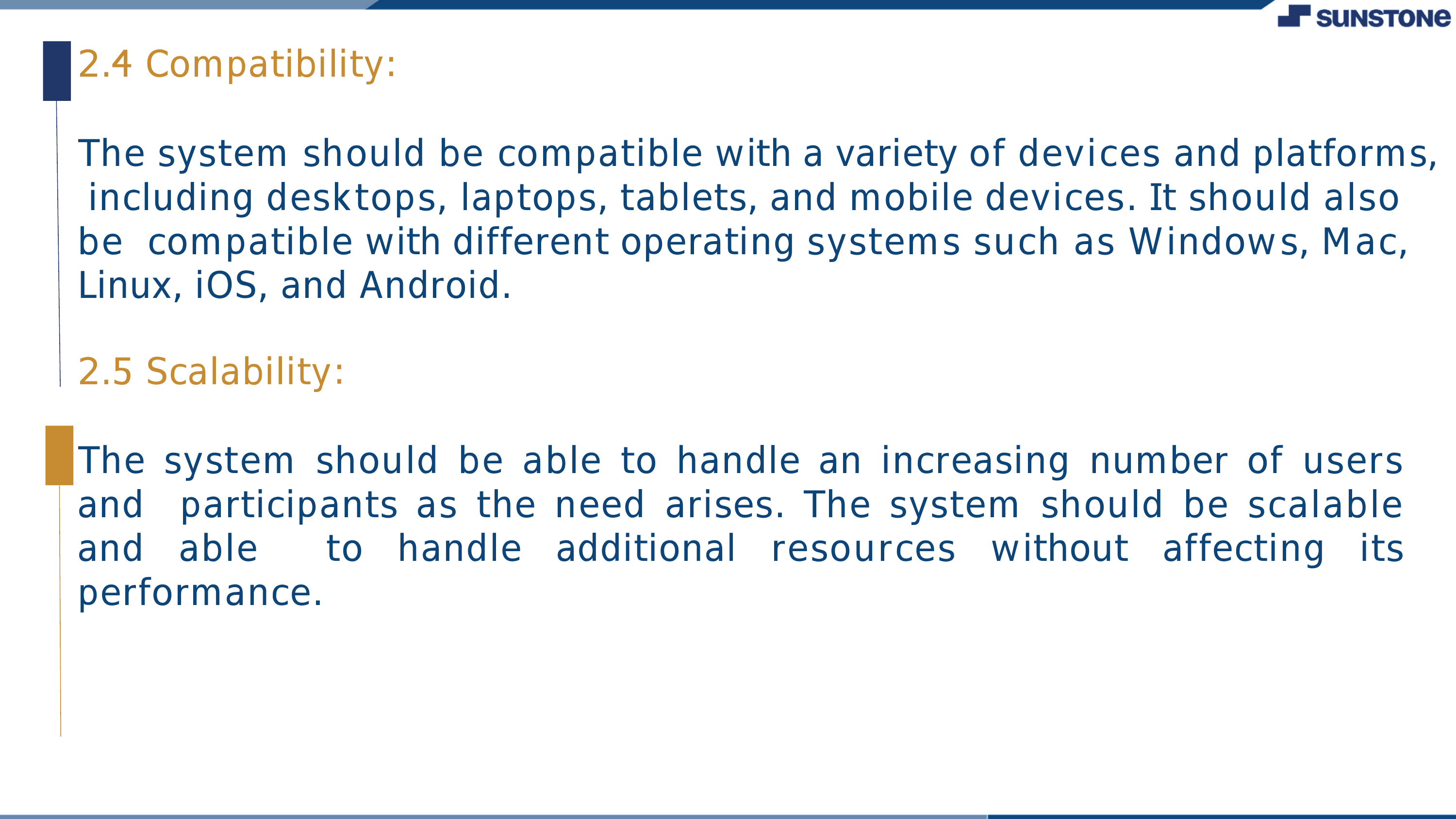

# 2.4 Compatibility:
The system should be compatible with a variety of devices and platforms,  including desktops, laptops, tablets, and mobile devices. It should also be  compatible with different operating systems such as Windows, Mac,  Linux, iOS, and Android.

2.5 Scalability:

The system should be able to handle an increasing number of users and  participants as the need arises. The system should be scalable and able  to handle additional resources without affecting its performance.